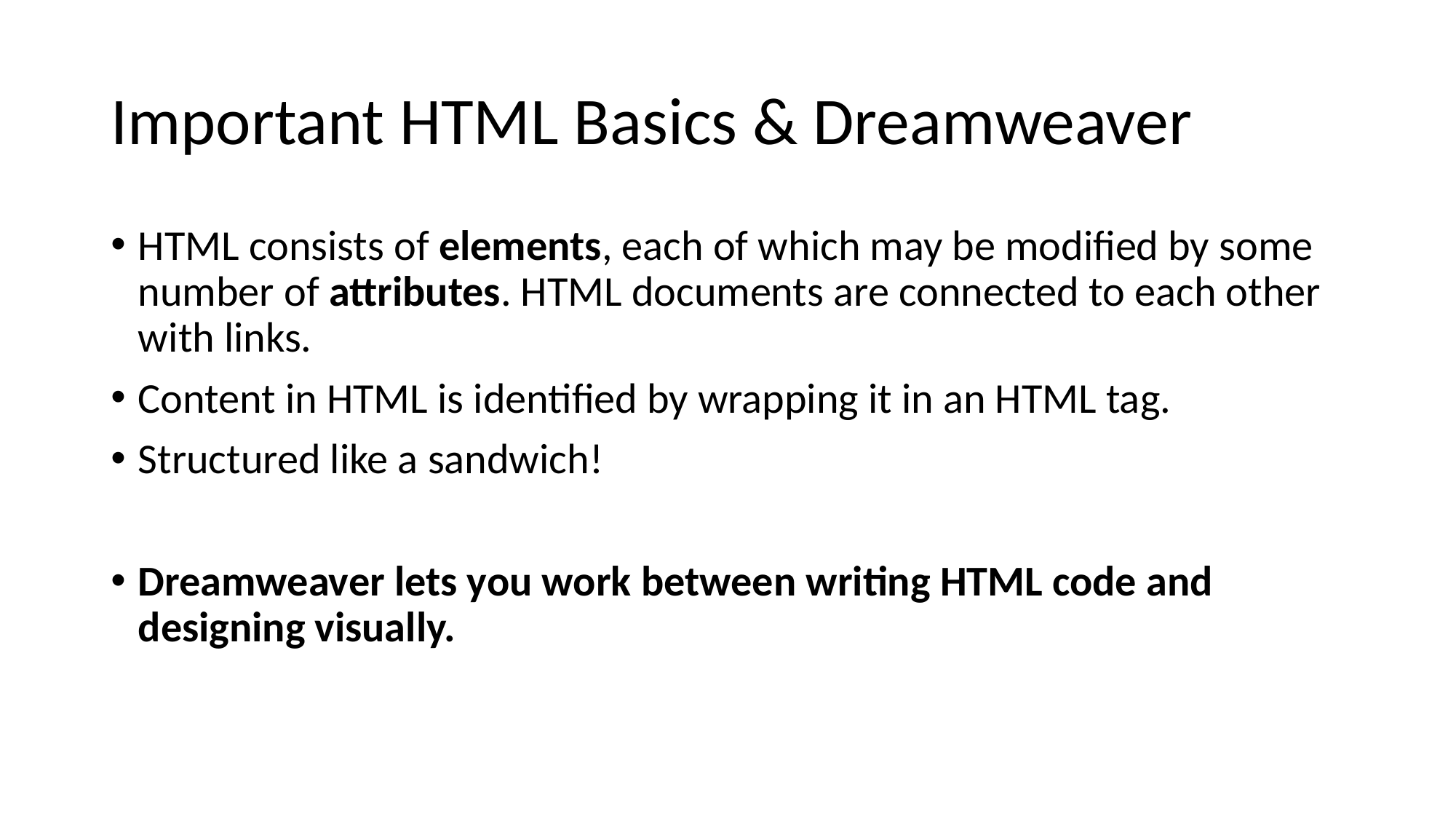

# Important HTML Basics & Dreamweaver
HTML consists of elements, each of which may be modified by some number of attributes. HTML documents are connected to each other with links.
Content in HTML is identified by wrapping it in an HTML tag.
Structured like a sandwich!

Dreamweaver lets you work between writing HTML code and designing visually.